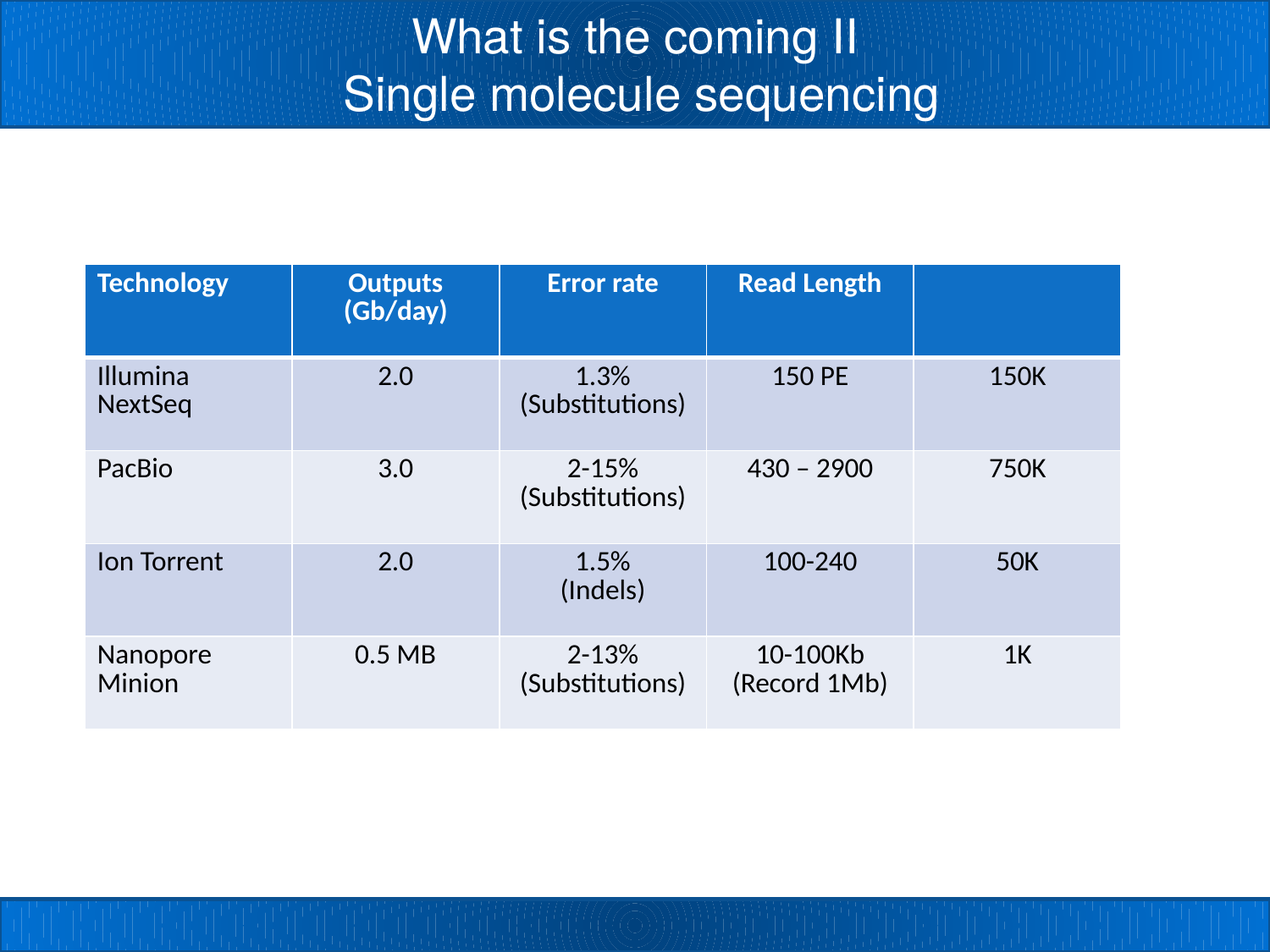

# What is the coming II Single molecule sequencing
| Technology | Outputs (Gb/day) | Error rate | Read Length |  |
| --- | --- | --- | --- | --- |
| Illumina NextSeq | 2.0 | 1.3% (Substitutions) | 150 PE | 150K |
| PacBio | 3.0 | 2-15% (Substitutions) | 430 – 2900 | 750K |
| Ion Torrent | 2.0 | 1.5% (Indels) | 100-240 | 50K |
| Nanopore Minion | 0.5 MB | 2-13% (Substitutions) | 10-100Kb (Record 1Mb) | 1K |